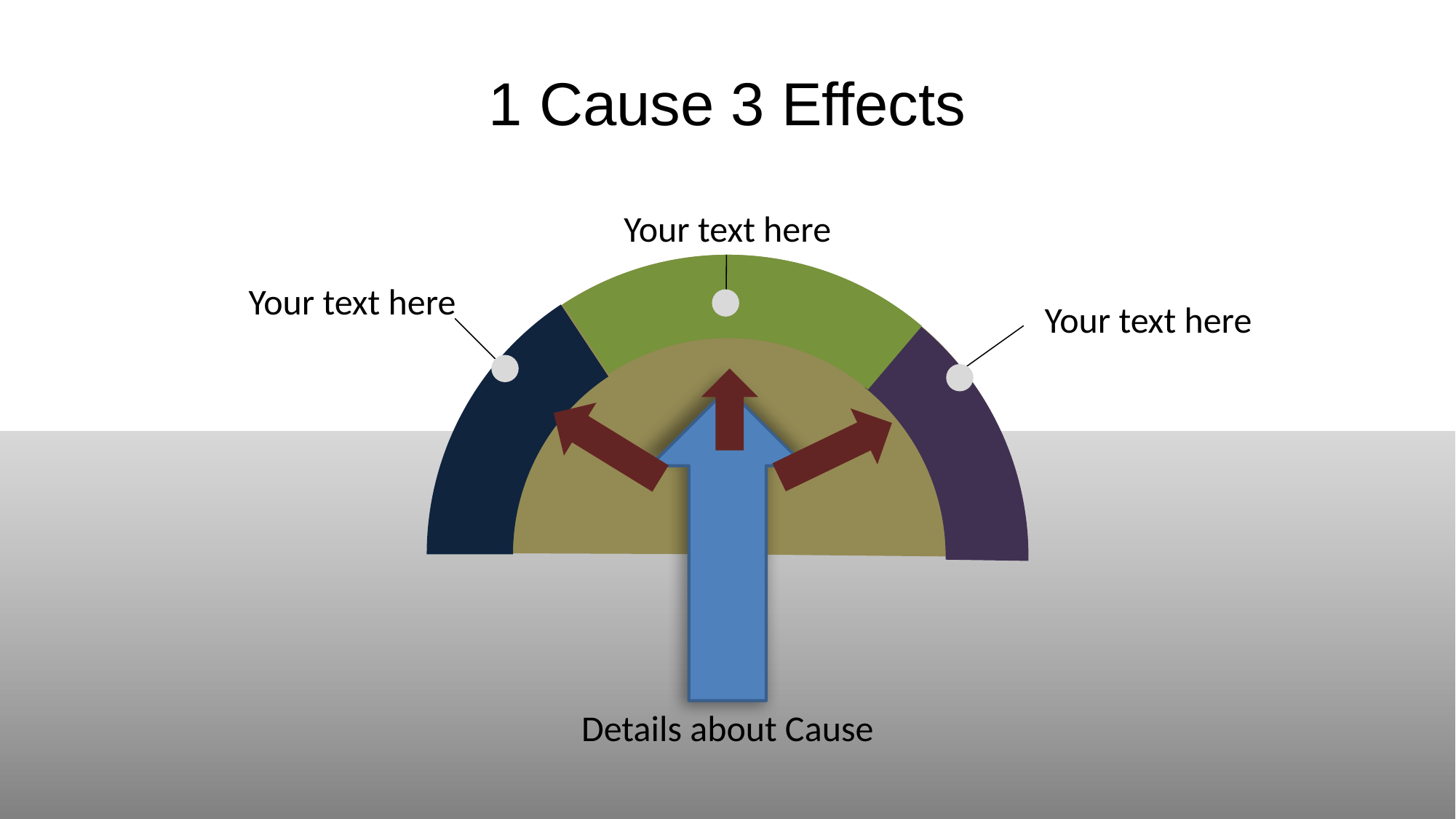

# 1 Cause 3 Effects
Your text here

Your text here

Your text here

Details about Cause